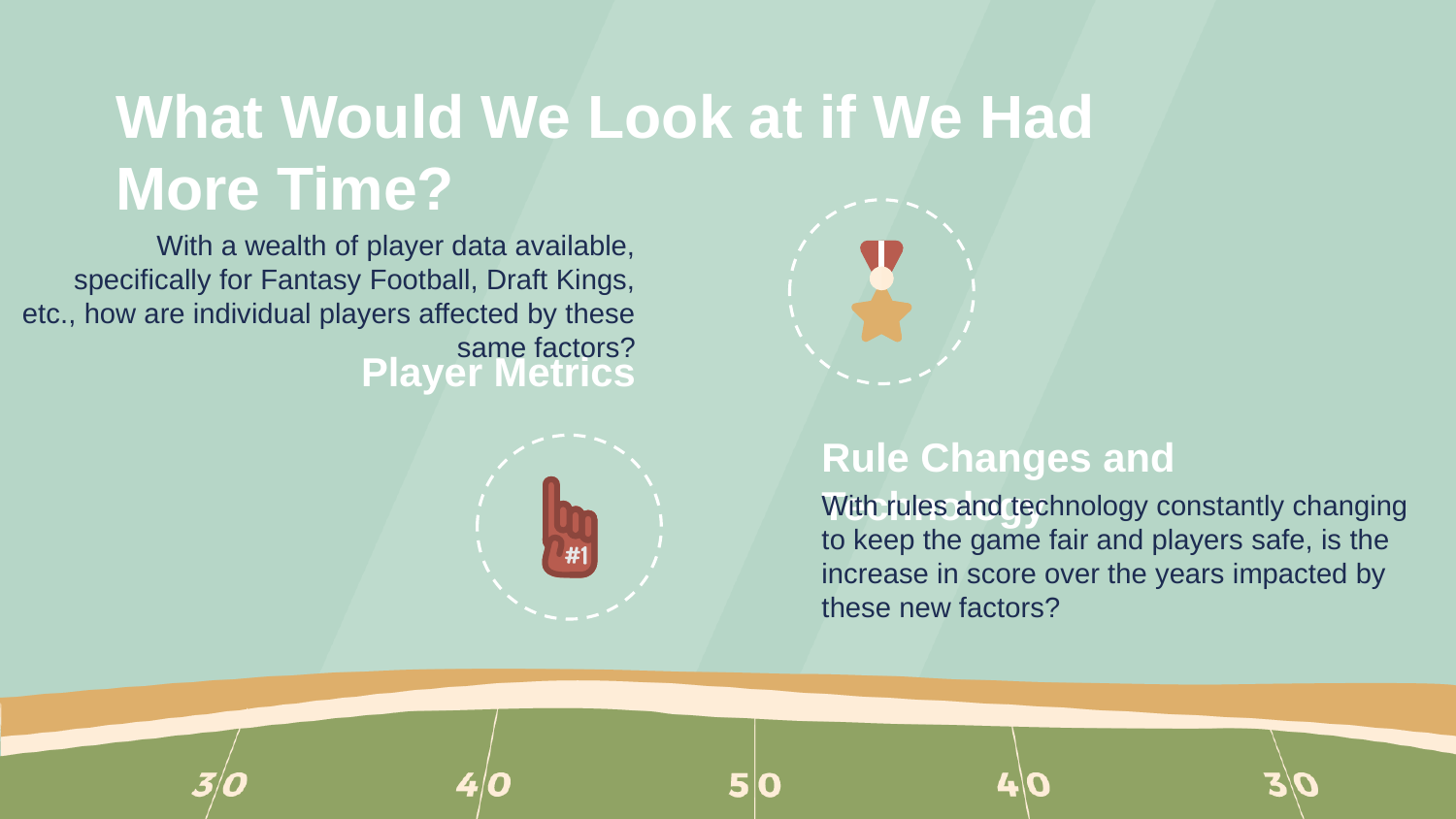

# What Would We Look at if We Had More Time?

With a wealth of player data available, specifically for Fantasy Football, Draft Kings, etc., how are individual players affected by these same factors?

Player Metrics
Rule Changes and Technology

With rules and technology constantly changing to keep the game fair and players safe, is the increase in score over the years impacted by these new factors?